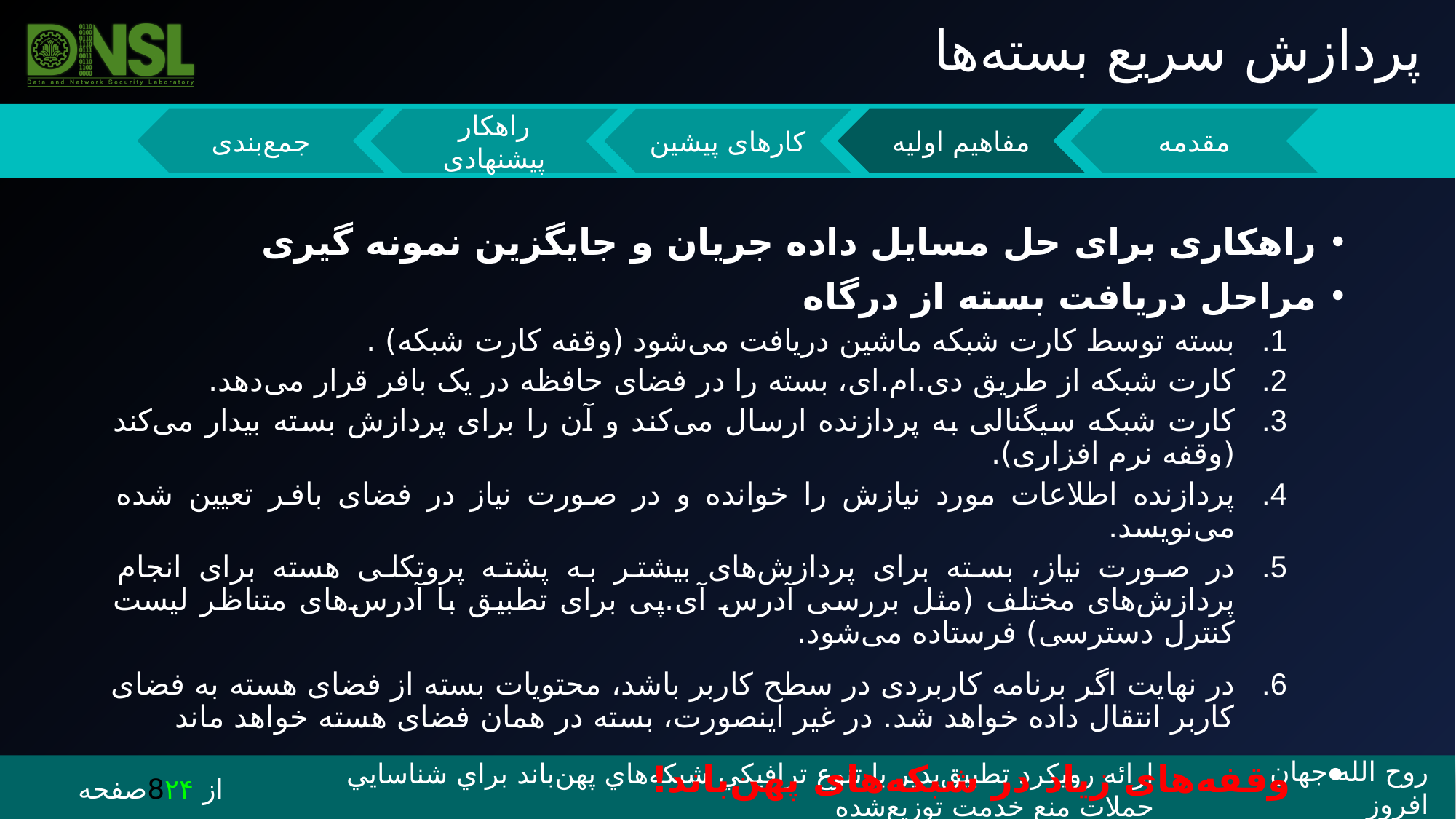

پردازش سریع بسته‌ها
راهکاری برای حل مسایل داده جریان و جایگزین نمونه گیری
مراحل دریافت بسته از درگاه
بسته توسط کارت شبکه ماشین دریافت می‌شود (وقفه کارت شبکه) .
کارت ‌شبکه از طریق دی.ام.ای، بسته را در فضای حافظه در یک بافر قرار می‌دهد.
کارت ‌شبکه سیگنالی به پردازنده ارسال می‌کند و آن را برای پردازش بسته بیدار می‌کند (وقفه نرم افزاری).
پردازنده اطلاعات مورد نیازش را خوانده و در صورت نیاز در فضای بافر تعیین شده می‌نویسد.
در صورت نیاز، بسته برای پردازش‌های بیشتر به پشته پروتکلی هسته برای انجام پردازش‌‌های مختلف (مثل بررسی آدرس‌ آی.‌پی برای تطبیق با آدرس‌های متناظر لیست کنترل دسترسی) فرستاده می‌شود.
در نهایت اگر برنامه کاربردی در سطح کاربر باشد، محتویات بسته از فضای هسته به فضای کاربر انتقال داده خواهد شد. در غیر اینصورت، بسته در همان فضای هسته خواهد ماند
 وقفه‌های زیاد در شبکه‌های پهن‌باند!